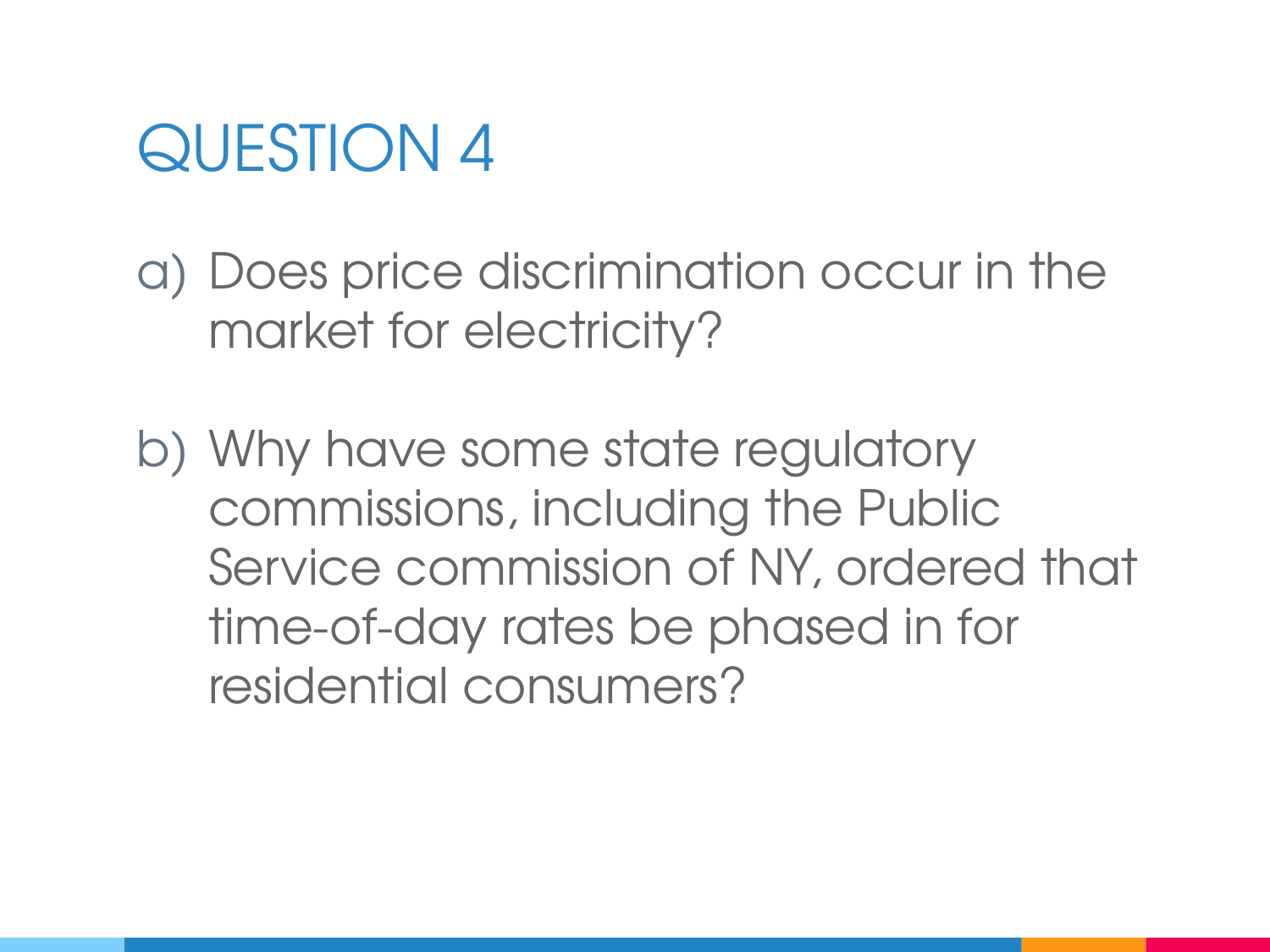

# QUESTION 4
Does price discrimination occur in the market for electricity?

Why have some state regulatory commissions, including the Public Service commission of NY, ordered that time-of-day rates be phased in for residential consumers?